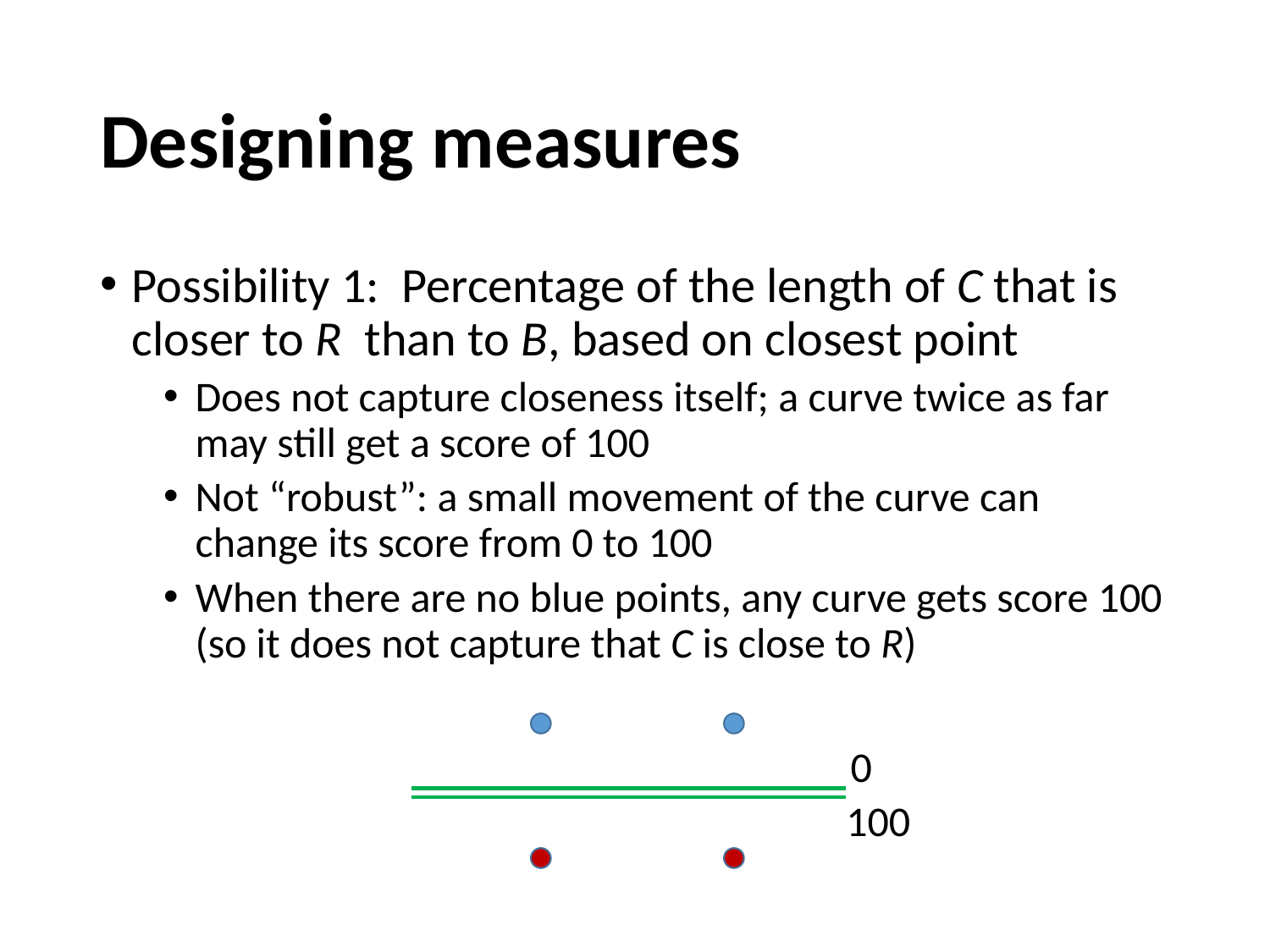

# Designing measures
Possibility 1:  Percentage of the length of C that is closer to R  than to B, based on closest point
Does not capture closeness itself; a curve twice as far may still get a score of 100
Not “robust”: a small movement of the curve can change its score from 0 to 100
When there are no blue points, any curve gets score 100 (so it does not capture that C is close to R)

0
100